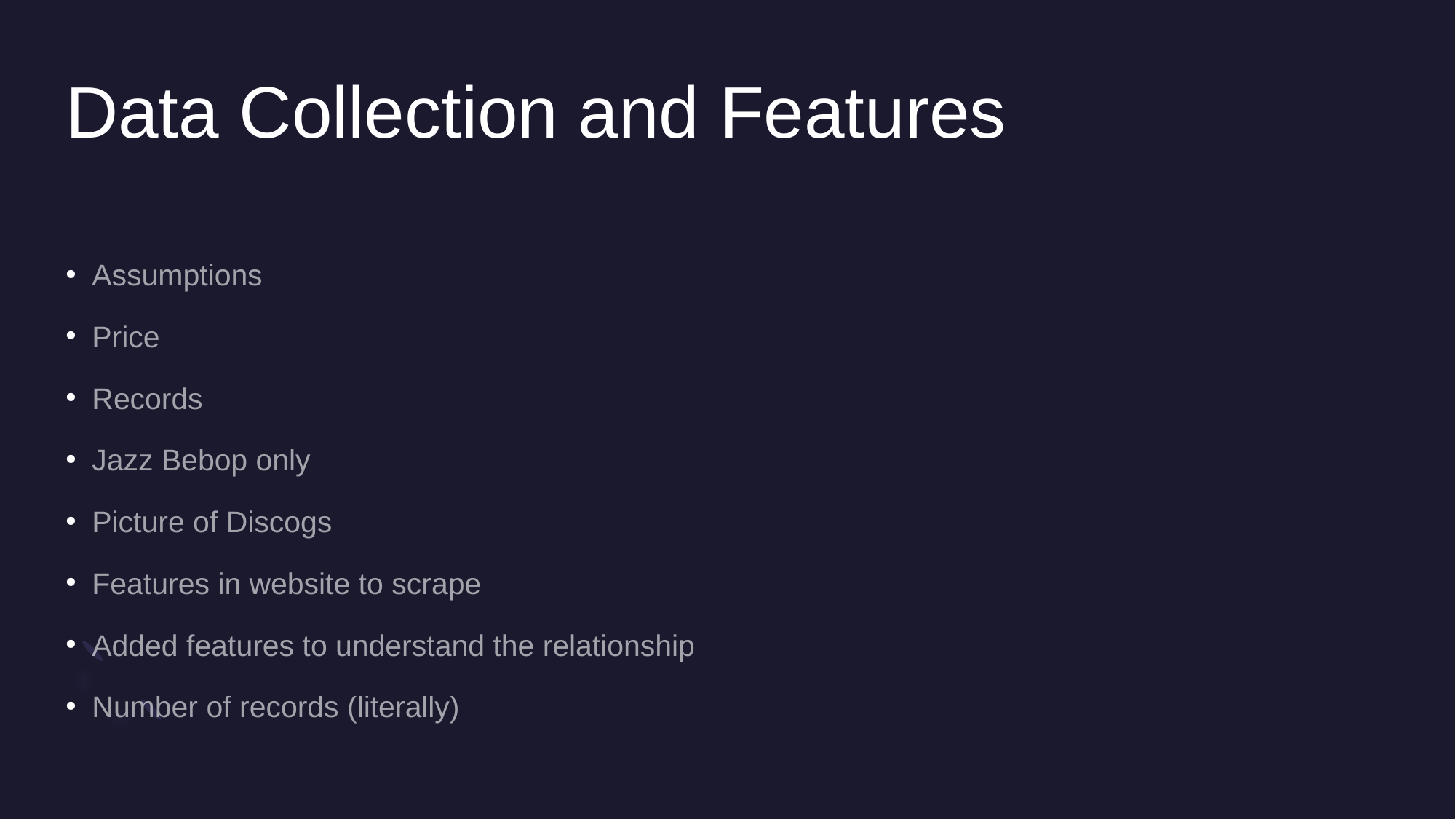

# Data Collection and Features
Assumptions
Price
Records
Jazz Bebop only
Picture of Discogs
Features in website to scrape
Added features to understand the relationship
Number of records (literally)